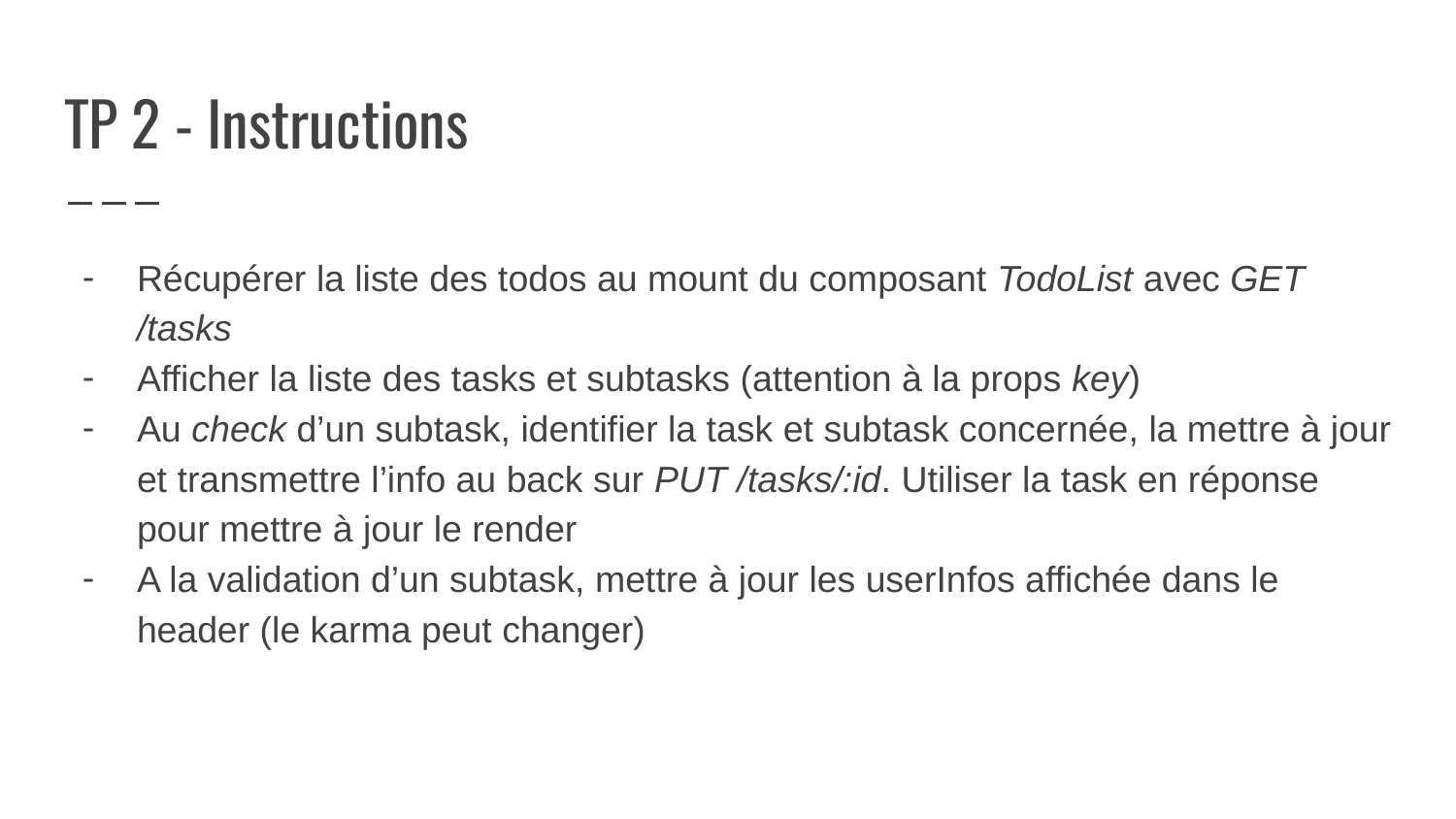

# TP 2 - Instructions
Récupérer la liste des todos au mount du composant TodoList avec GET /tasks
Afficher la liste des tasks et subtasks (attention à la props key)
Au check d’un subtask, identifier la task et subtask concernée, la mettre à jour et transmettre l’info au back sur PUT /tasks/:id. Utiliser la task en réponse pour mettre à jour le render
A la validation d’un subtask, mettre à jour les userInfos affichée dans le header (le karma peut changer)